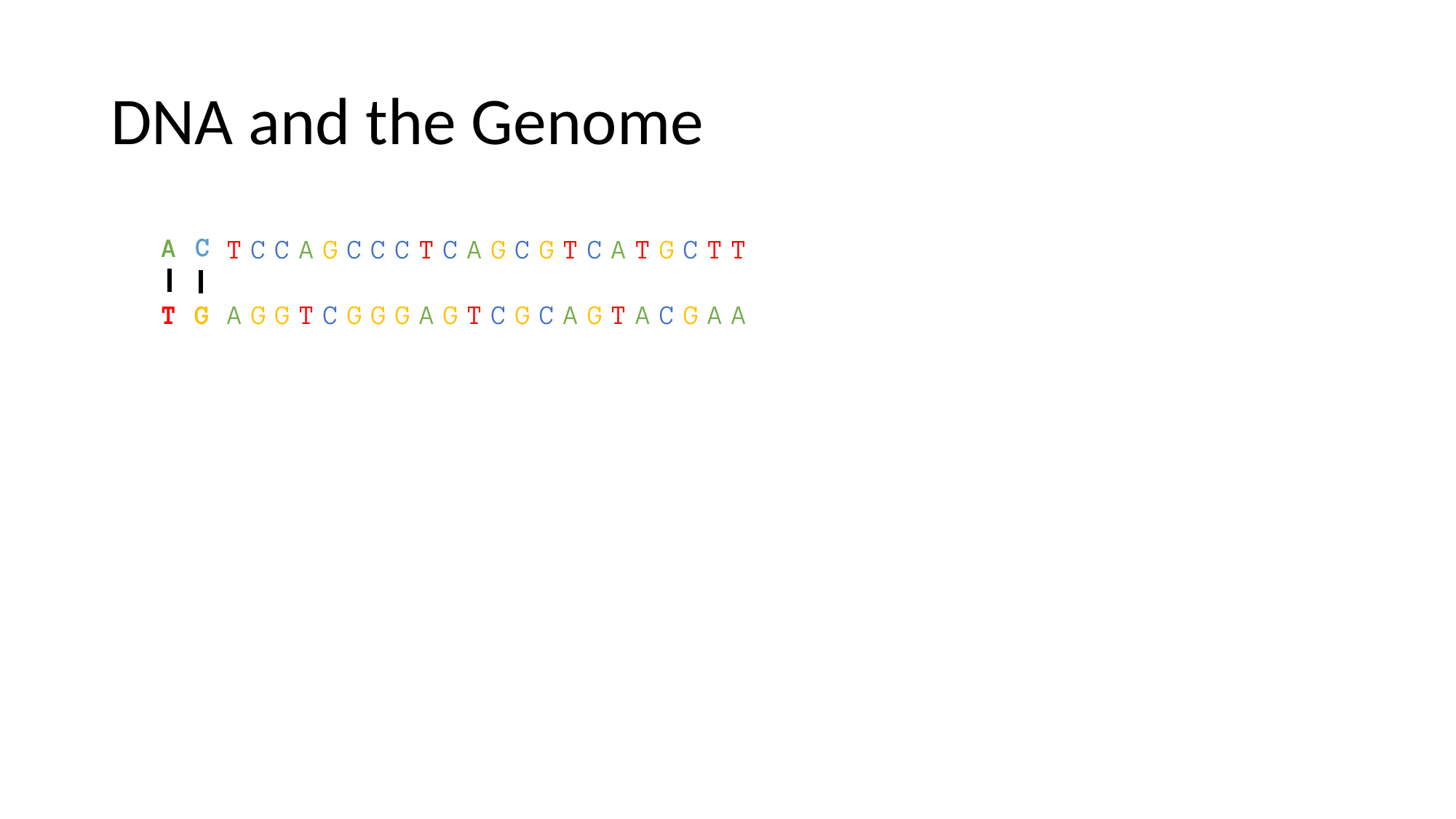

# DNA and the Genome
C
A
TCCAGCCCTCAGCGTCATGCTT
T
G
AGGTCGGGAGTCGCAGTACGAA